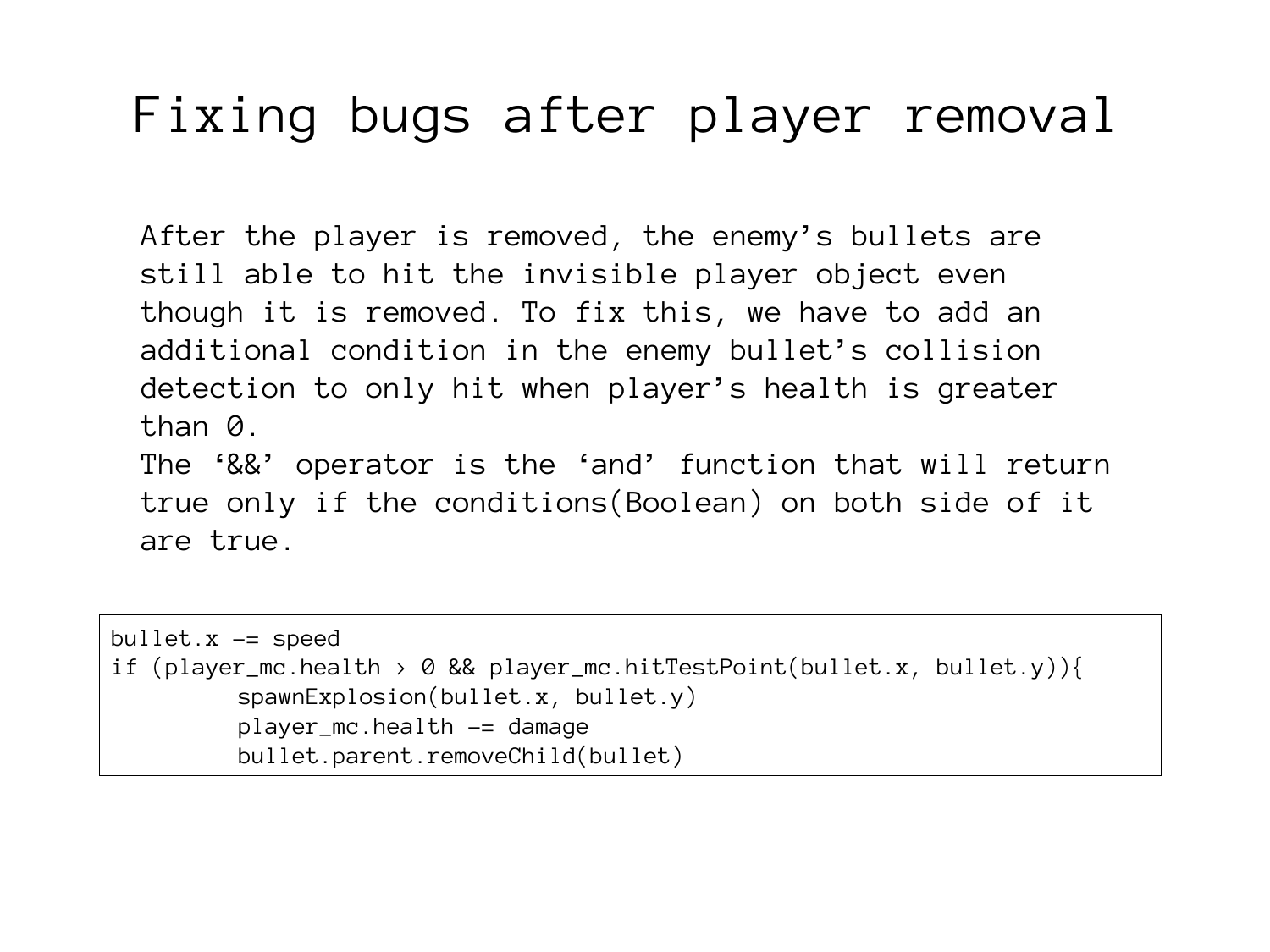

Fixing bugs after player removal
After the player is removed, the enemy’s bullets are still able to hit the invisible player object even though it is removed. To fix this, we have to add an additional condition in the enemy bullet’s collision detection to only hit when player’s health is greater than 0.
The ‘&&’ operator is the ‘and’ function that will return true only if the conditions(Boolean) on both side of it are true.
bullet.x -= speed
if (player_mc.health > 0 && player_mc.hitTestPoint(bullet.x, bullet.y)){
	spawnExplosion(bullet.x, bullet.y)
	player_mc.health -= damage
	bullet.parent.removeChild(bullet)